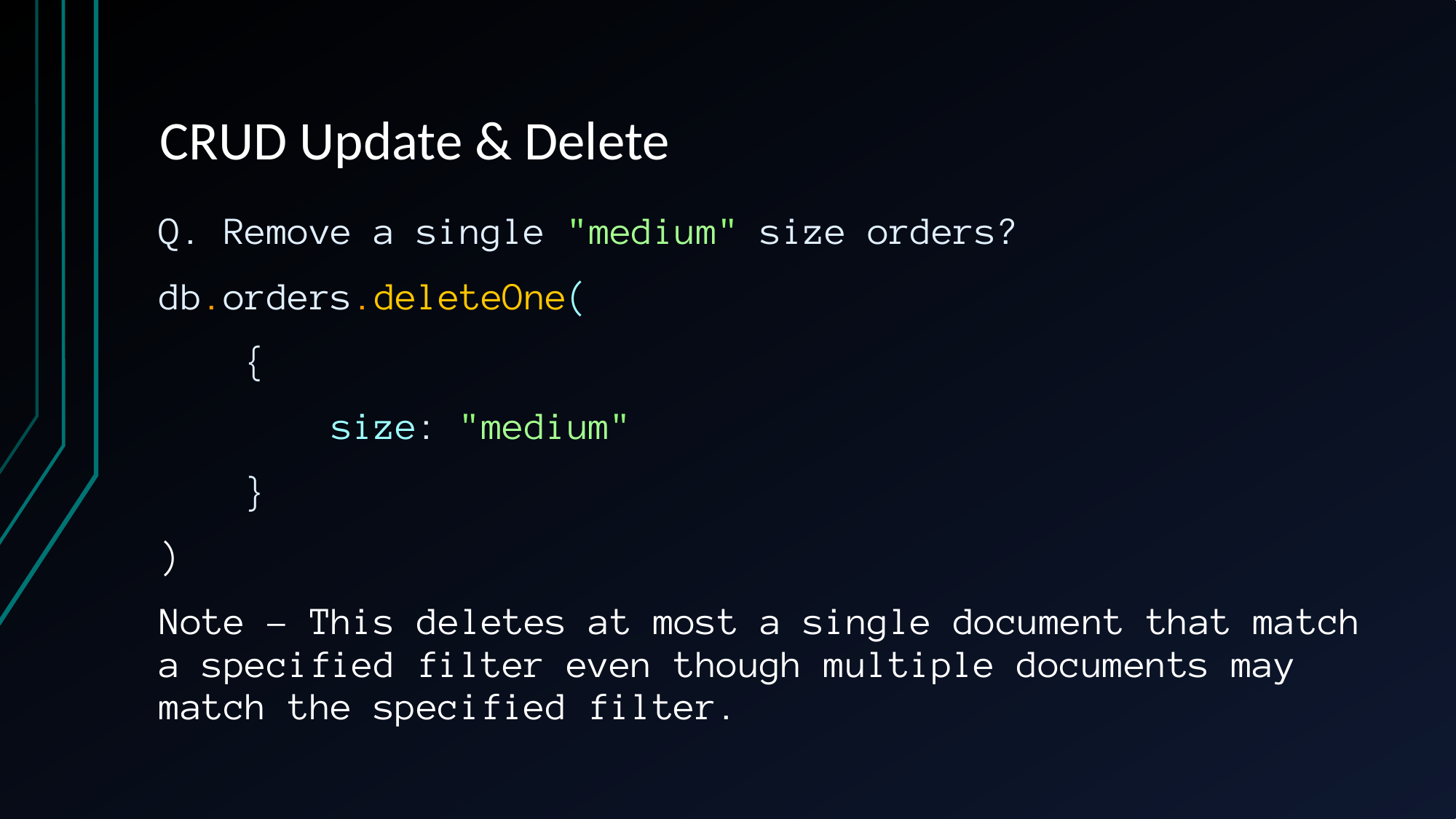

# CRUD Update & Delete
Q. Remove a single "medium" size orders?
db.orders.deleteOne(
    {
        size: "medium"
    }
)
Note – This deletes at most a single document that match a specified filter even though multiple documents may match the specified filter.